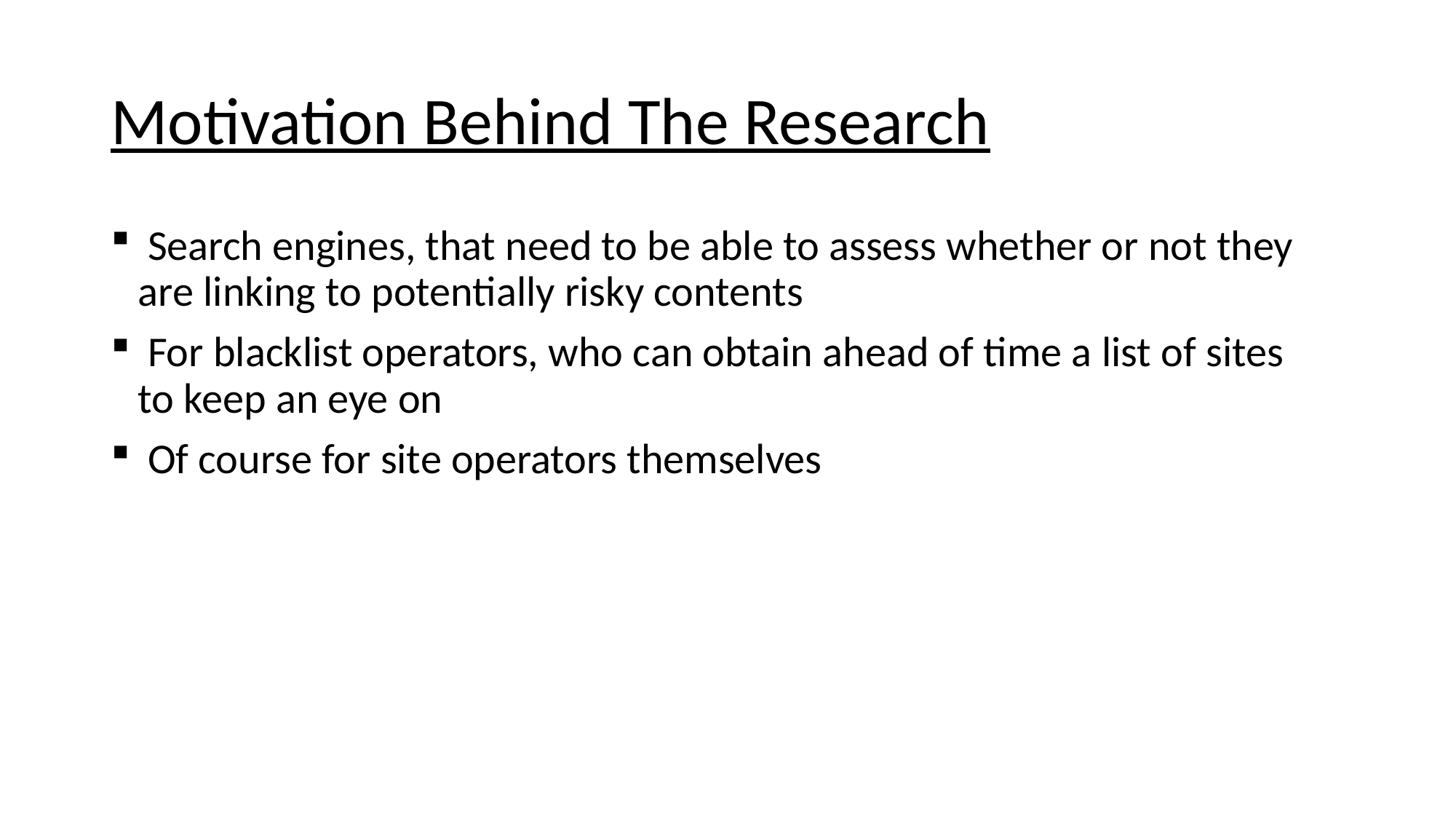

# Motivation Behind The Research
 Search engines, that need to be able to assess whether or not they are linking to potentially risky contents
 For blacklist operators, who can obtain ahead of time a list of sites   to keep an eye on
 Of course for site operators themselves